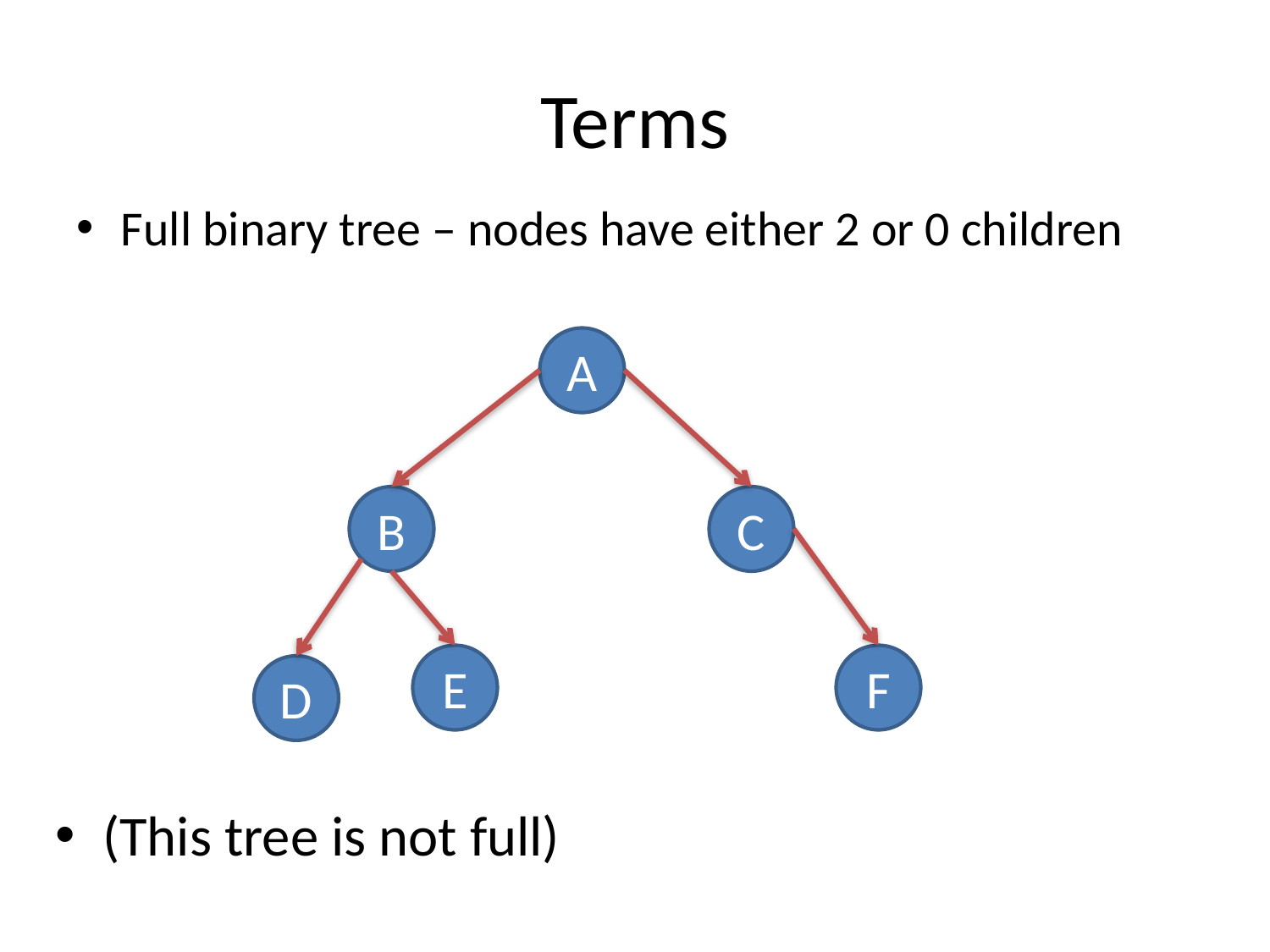

# Terms
Full binary tree – nodes have either 2 or 0 children
A
B
C
E
F
D
(This tree is not full)